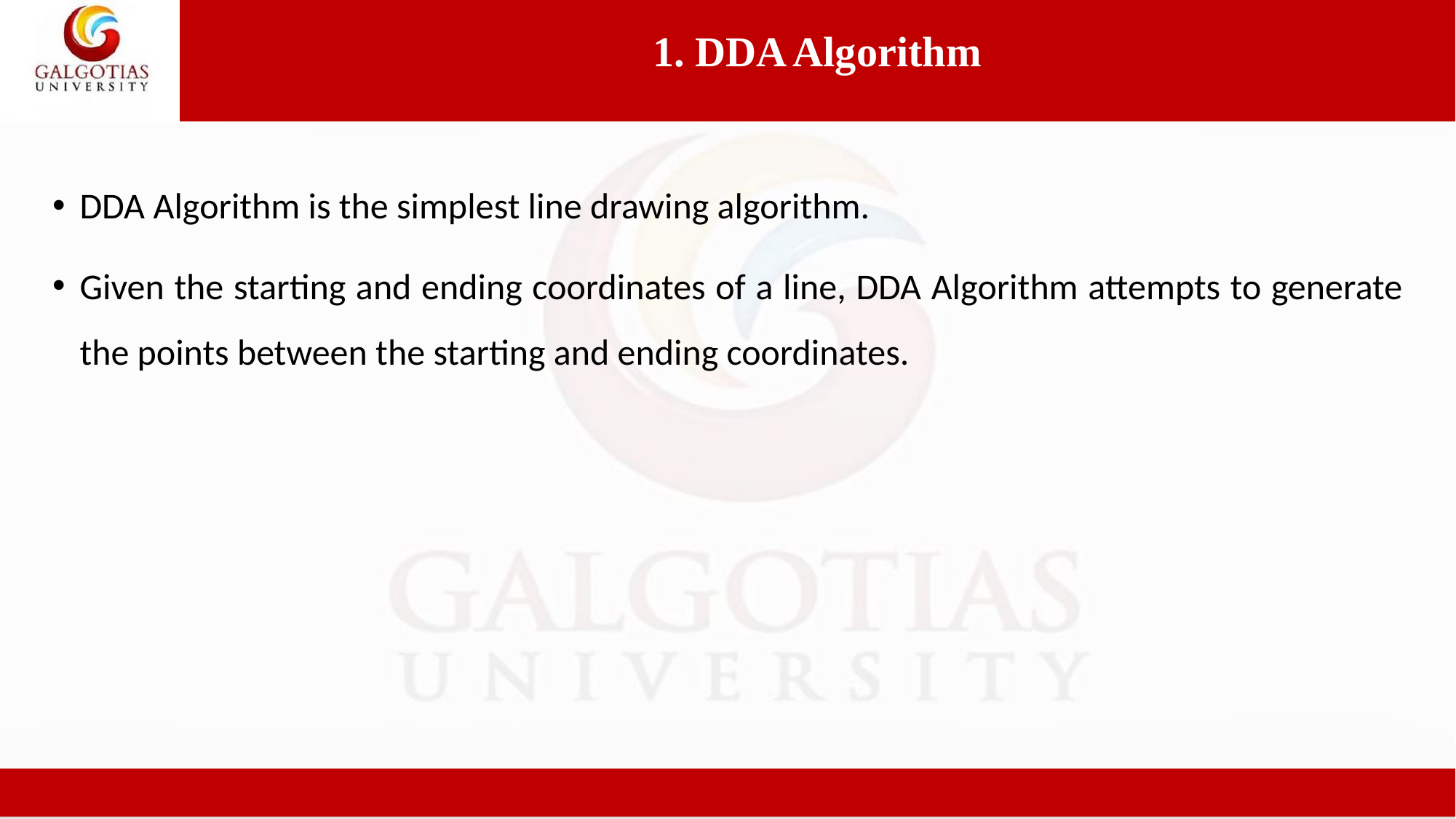

1. DDA Algorithm
DDA Algorithm is the simplest line drawing algorithm.
Given the starting and ending coordinates of a line, DDA Algorithm attempts to generate the points between the starting and ending coordinates.